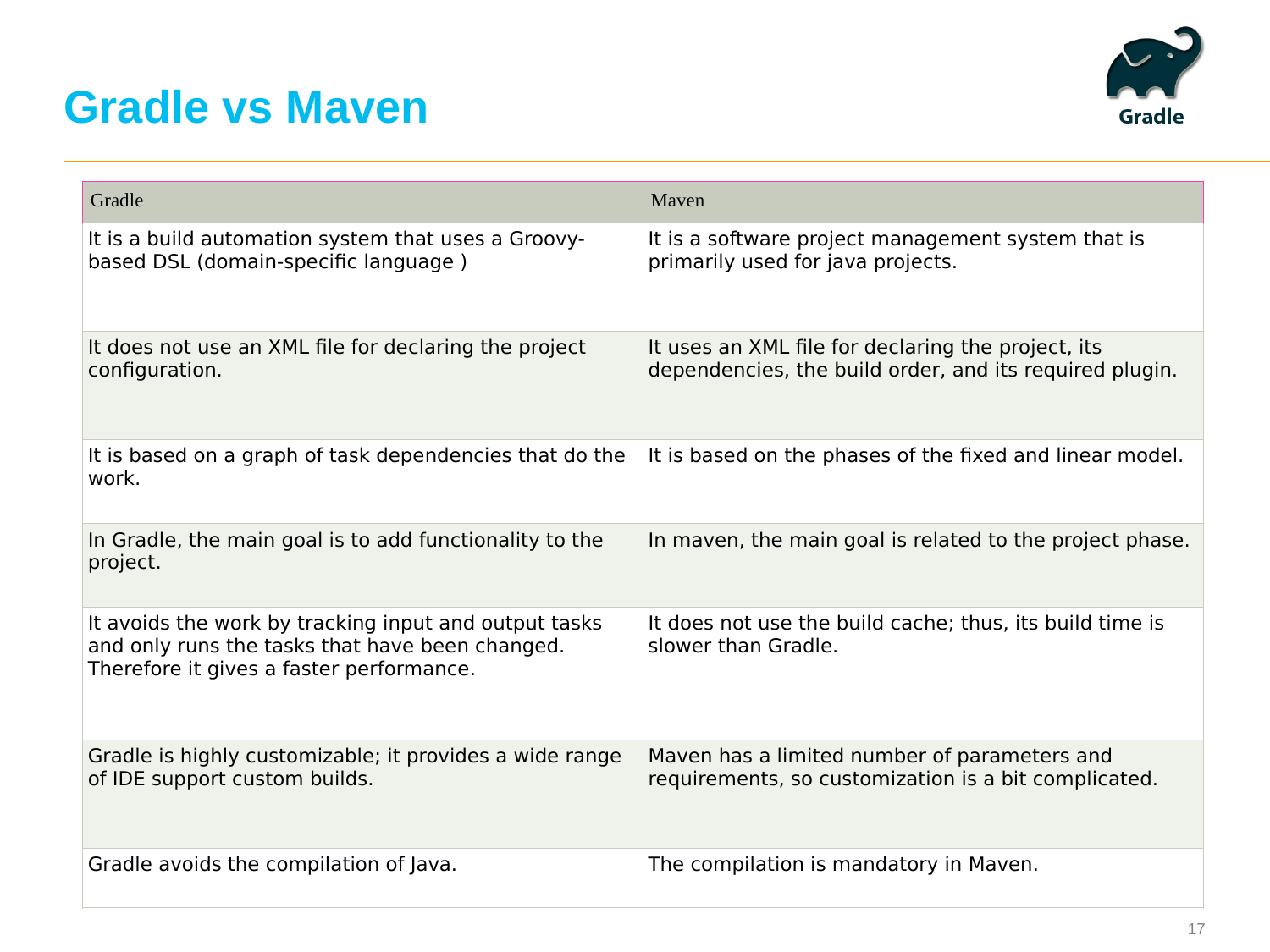

# Gradle vs Maven
| Gradle | Maven |
| --- | --- |
| It is a build automation system that uses a Groovy-based DSL (domain-specific language ) | It is a software project management system that is primarily used for java projects. |
| It does not use an XML file for declaring the project configuration. | It uses an XML file for declaring the project, its dependencies, the build order, and its required plugin. |
| It is based on a graph of task dependencies that do the work. | It is based on the phases of the fixed and linear model. |
| In Gradle, the main goal is to add functionality to the project. | In maven, the main goal is related to the project phase. |
| It avoids the work by tracking input and output tasks and only runs the tasks that have been changed. Therefore it gives a faster performance. | It does not use the build cache; thus, its build time is slower than Gradle. |
| Gradle is highly customizable; it provides a wide range of IDE support custom builds. | Maven has a limited number of parameters and requirements, so customization is a bit complicated. |
| Gradle avoids the compilation of Java. | The compilation is mandatory in Maven. |